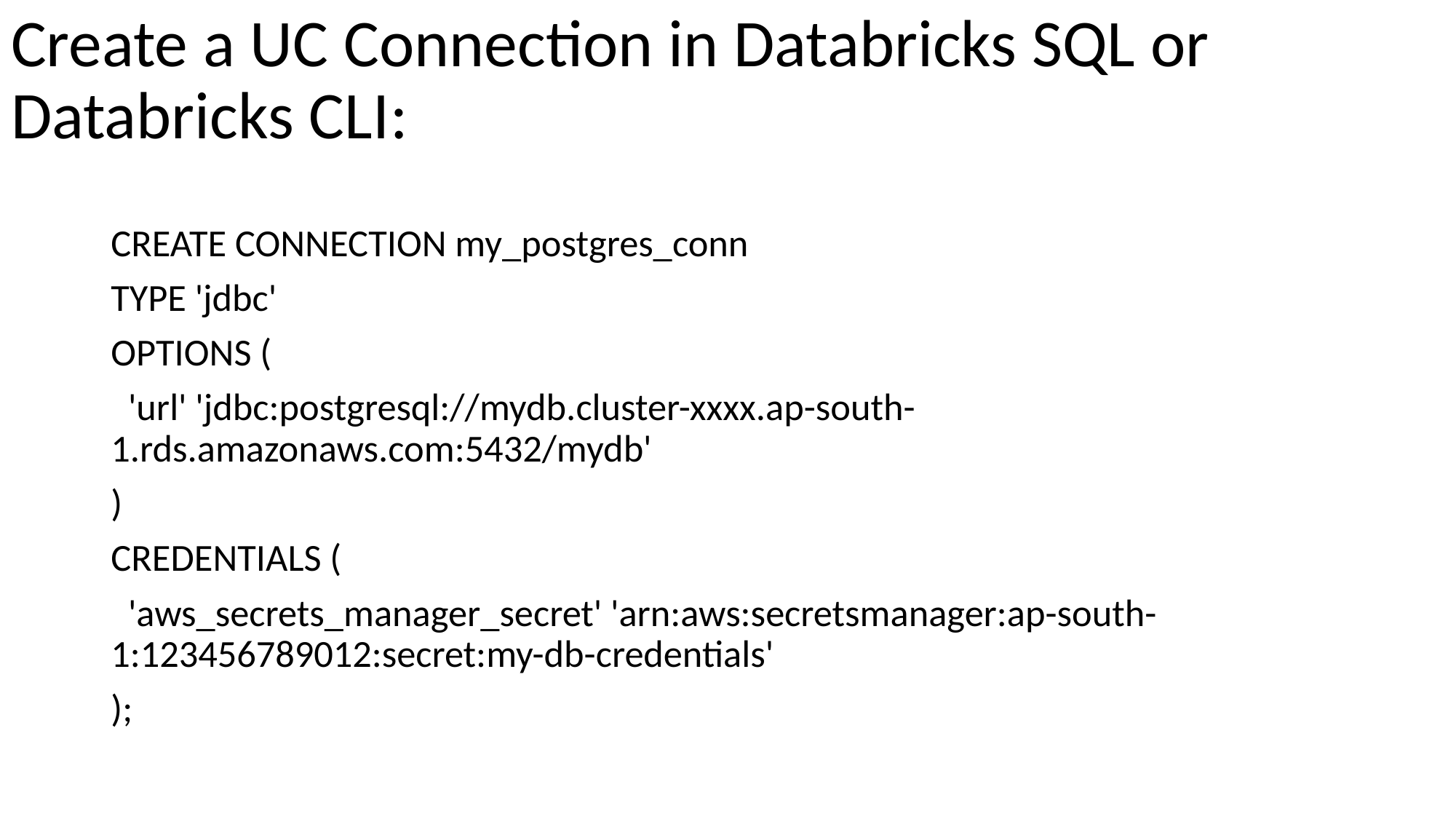

# Create a UC Connection in Databricks SQL or Databricks CLI:
CREATE CONNECTION my_postgres_conn
TYPE 'jdbc'
OPTIONS (
  'url' 'jdbc:postgresql://mydb.cluster-xxxx.ap-south-1.rds.amazonaws.com:5432/mydb'
)
CREDENTIALS (
  'aws_secrets_manager_secret' 'arn:aws:secretsmanager:ap-south-1:123456789012:secret:my-db-credentials'
);